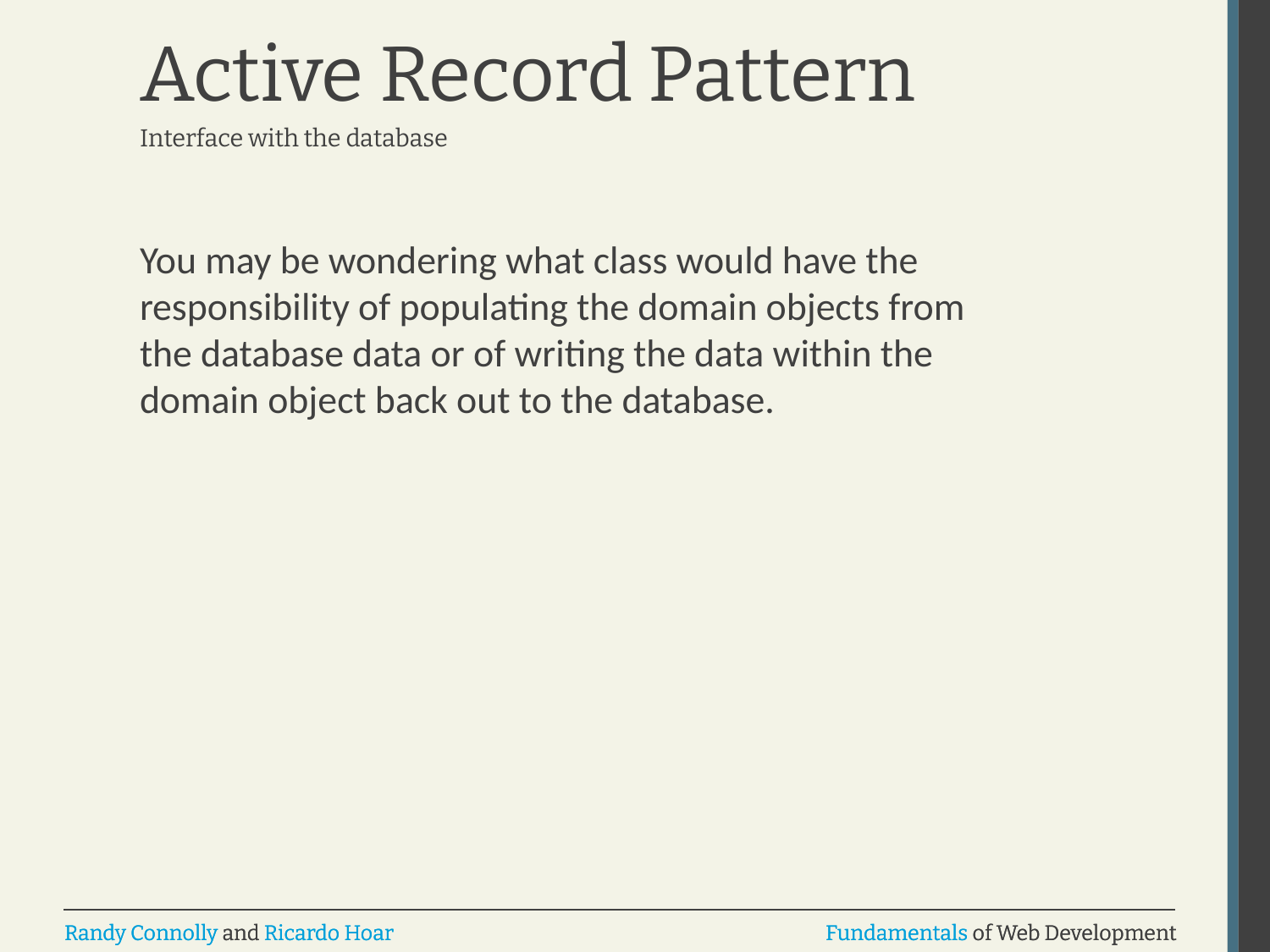

# Active Record Pattern
Interface with the database
You may be wondering what class would have the responsibility of populating the domain objects from the database data or of writing the data within the domain object back out to the database.